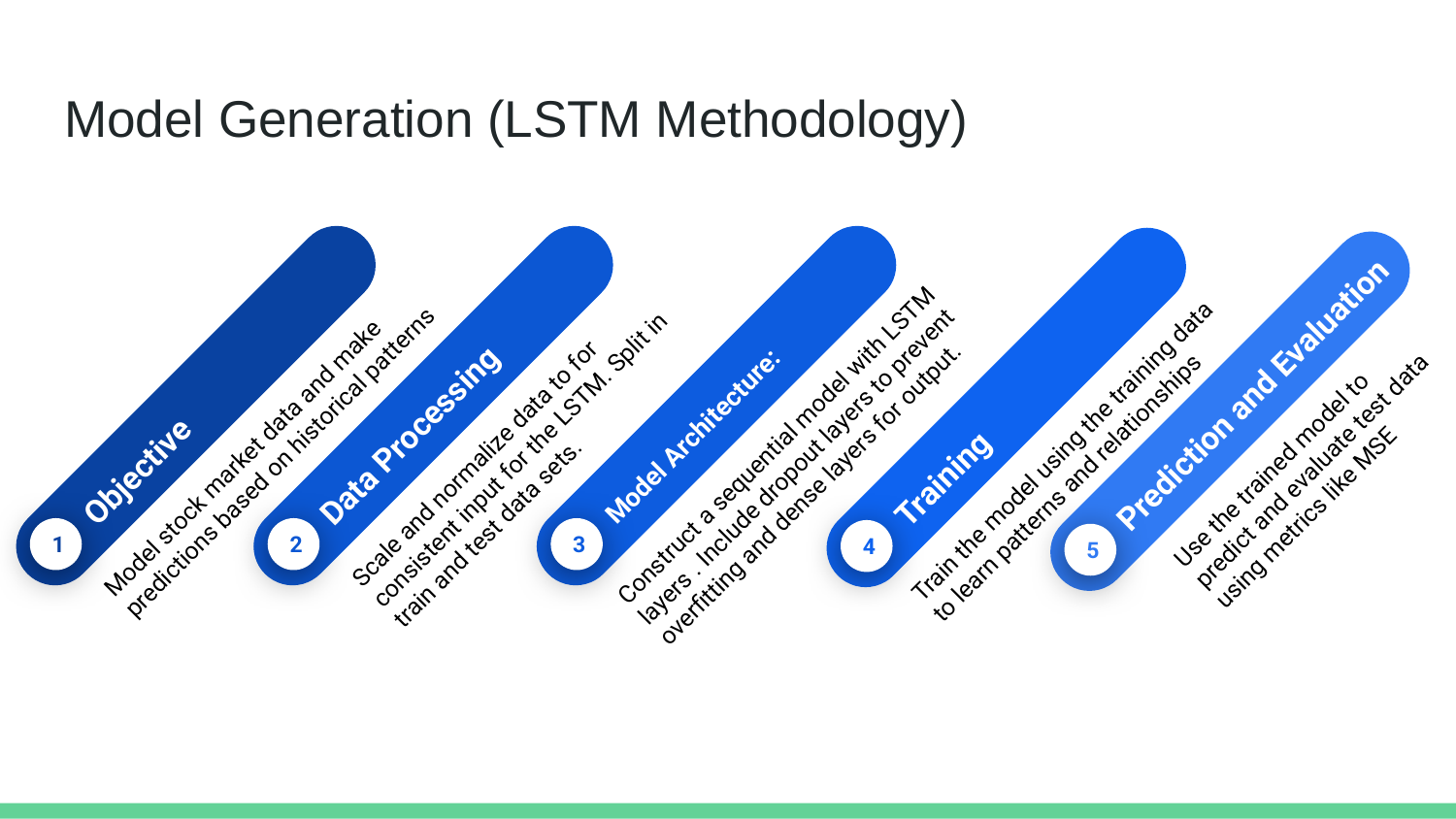

# Model Generation (LSTM Methodology)

Objective
Model stock market data and make predictions based on historical patterns
1

Data Processing
Scale and normalize data to for consistent input for the LSTM. Split in train and test data sets.
2

Model Architecture:
Construct a sequential model with LSTM layers . Include dropout layers to prevent overfitting and dense layers for output.
3

Training
Train the model using the training data to learn patterns and relationships
4

Prediction and Evaluation
Use the trained model to predict and evaluate test data using metrics like MSE
5